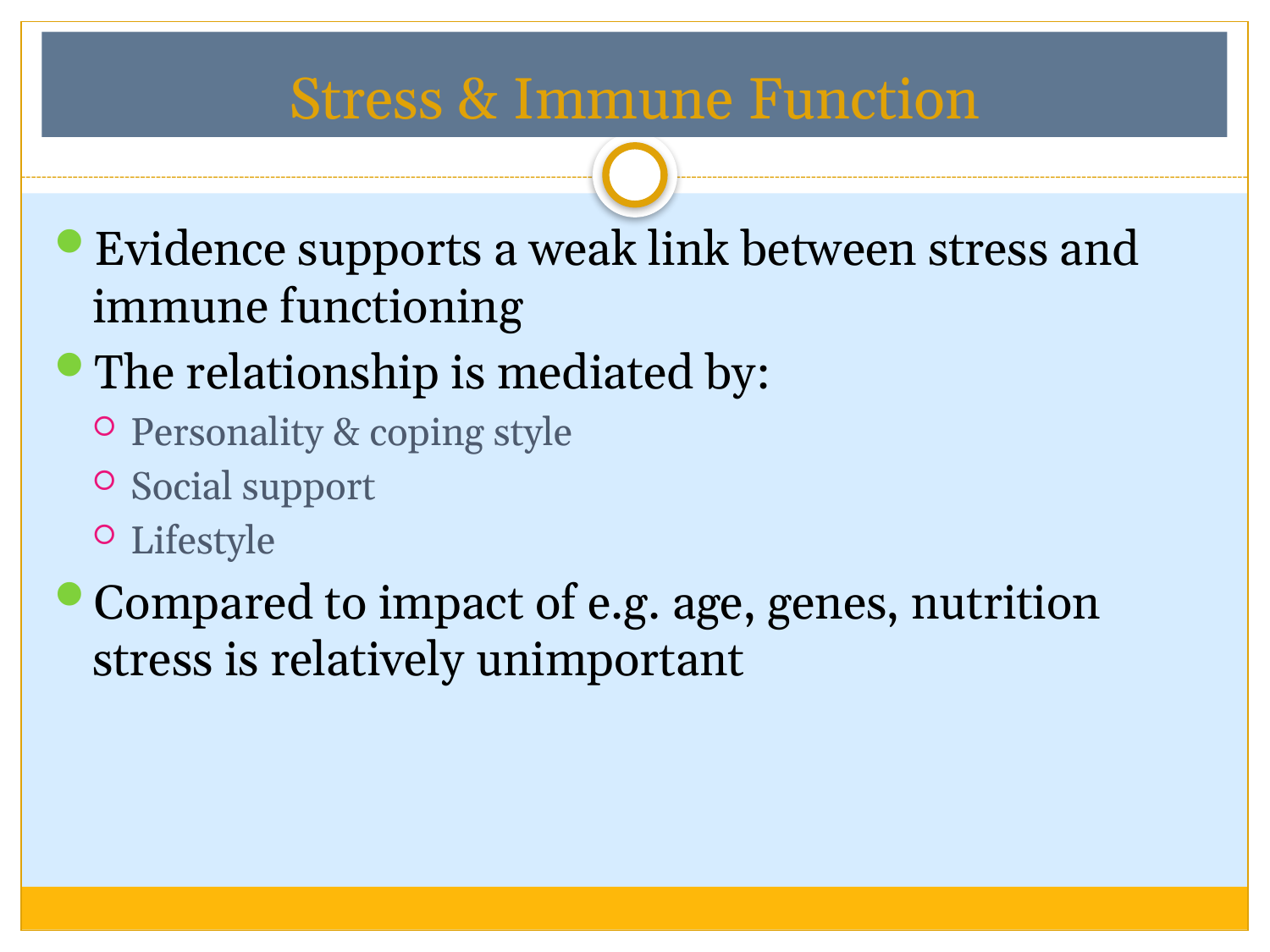

# Stress & Immune Function
Evidence supports a weak link between stress and immune functioning
The relationship is mediated by:
Personality & coping style
Social support
Lifestyle
Compared to impact of e.g. age, genes, nutrition stress is relatively unimportant